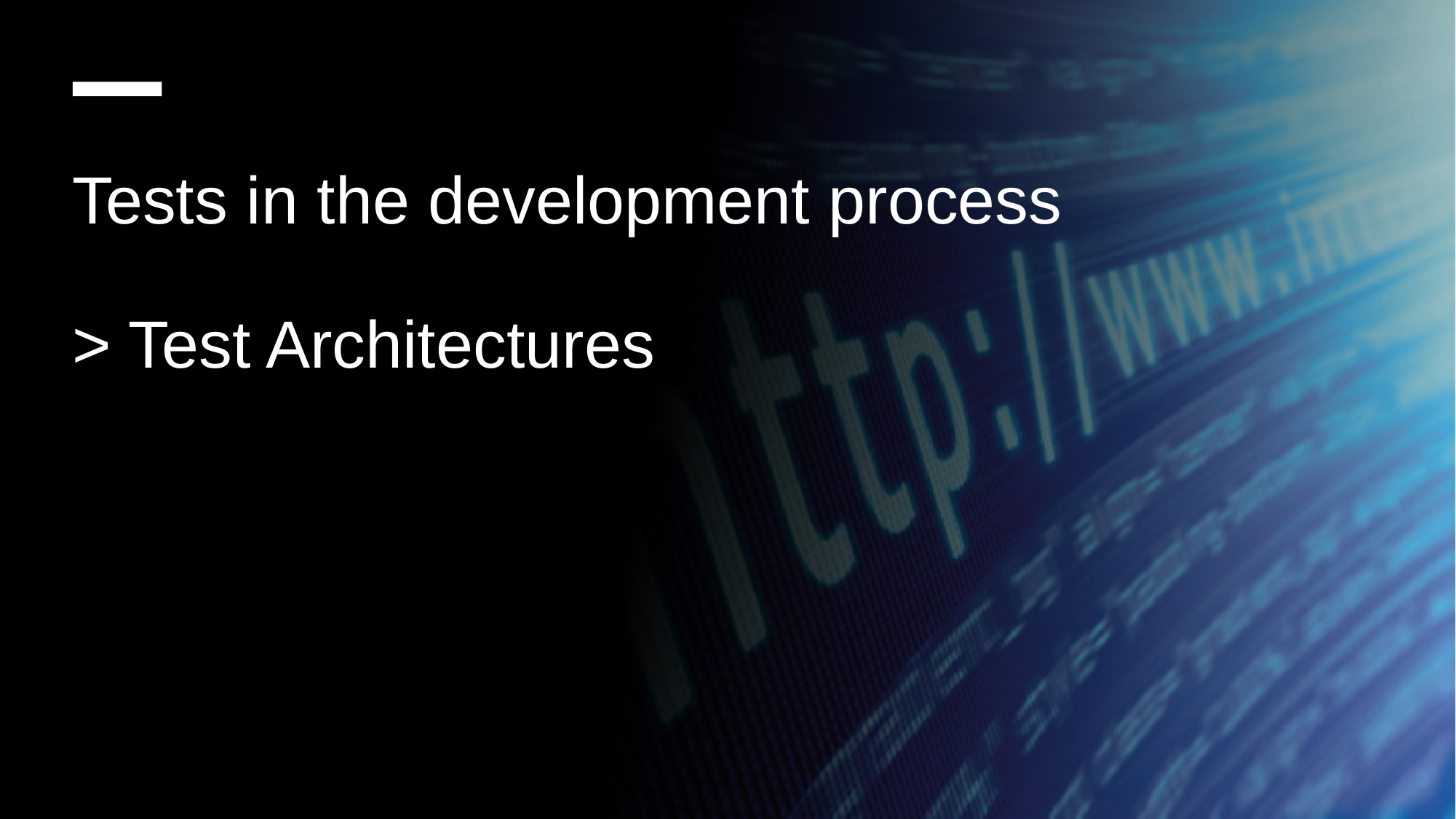

Tests in the development process
> Test Architectures